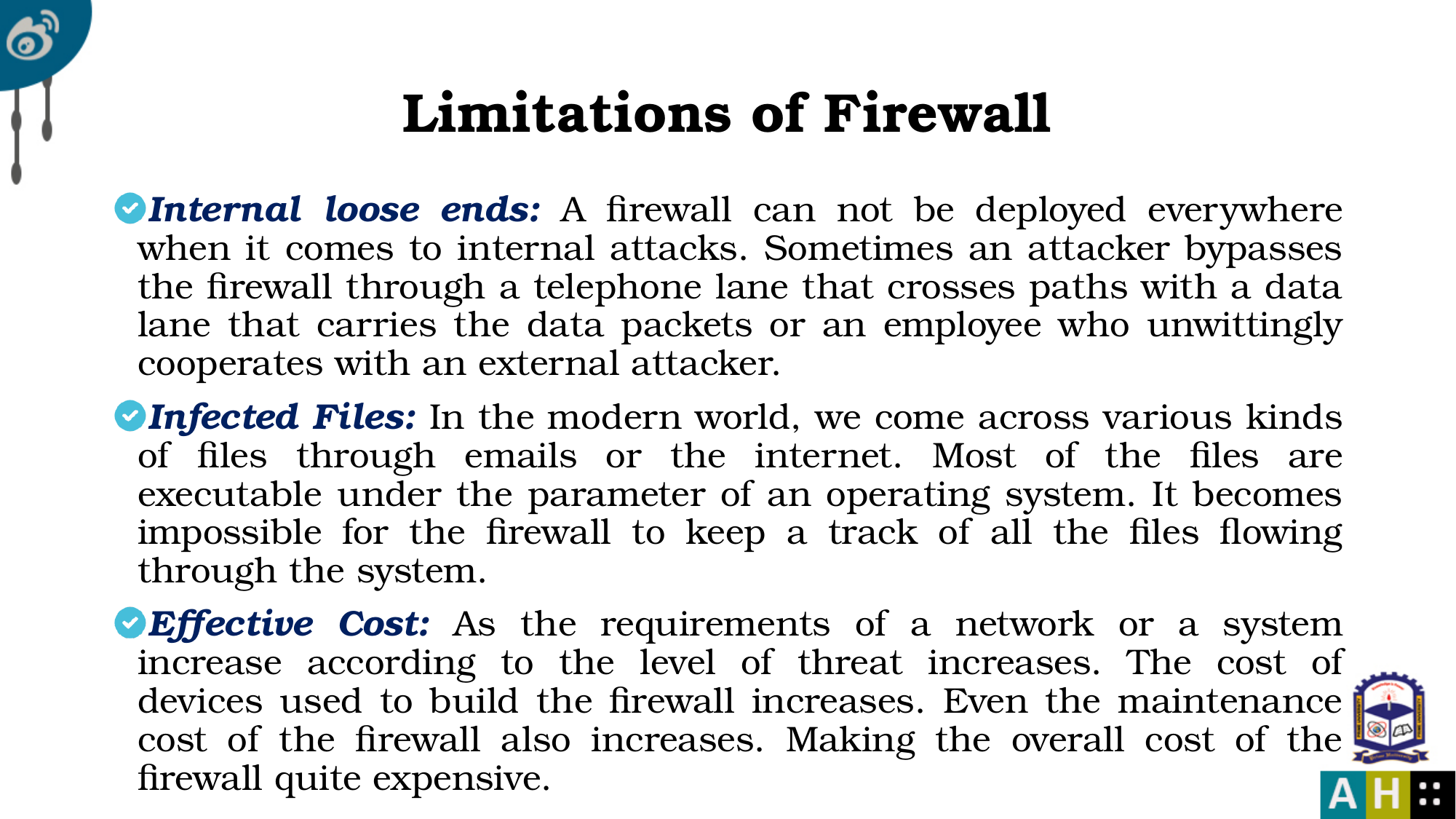

# Limitations of Firewall
Internal loose ends: A firewall can not be deployed everywhere when it comes to internal attacks. Sometimes an attacker bypasses the firewall through a telephone lane that crosses paths with a data lane that carries the data packets or an employee who unwittingly cooperates with an external attacker.
Infected Files: In the modern world, we come across various kinds of files through emails or the internet. Most of the files are executable under the parameter of an operating system. It becomes impossible for the firewall to keep a track of all the files flowing through the system.
Effective Cost: As the requirements of a network or a system increase according to the level of threat increases. The cost of devices used to build the firewall increases. Even the maintenance cost of the firewall also increases. Making the overall cost of the firewall quite expensive.